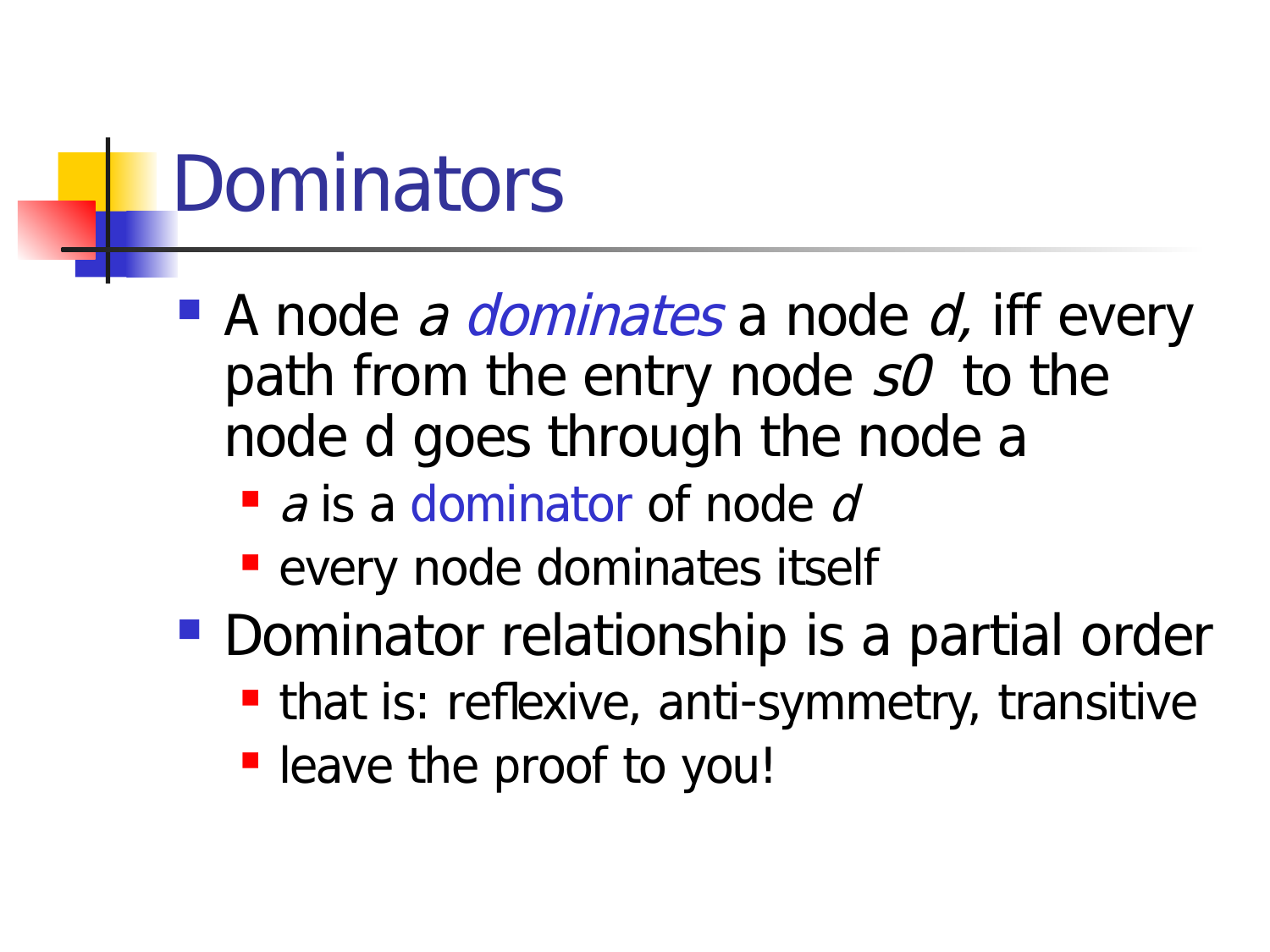

# Dominators
A node a dominates a node d, iff every path from the entry node s0  to the node d goes through the node a
a is a dominator of node d
every node dominates itself
Dominator relationship is a partial order
that is: reflexive, anti-symmetry, transitive
leave the proof to you!